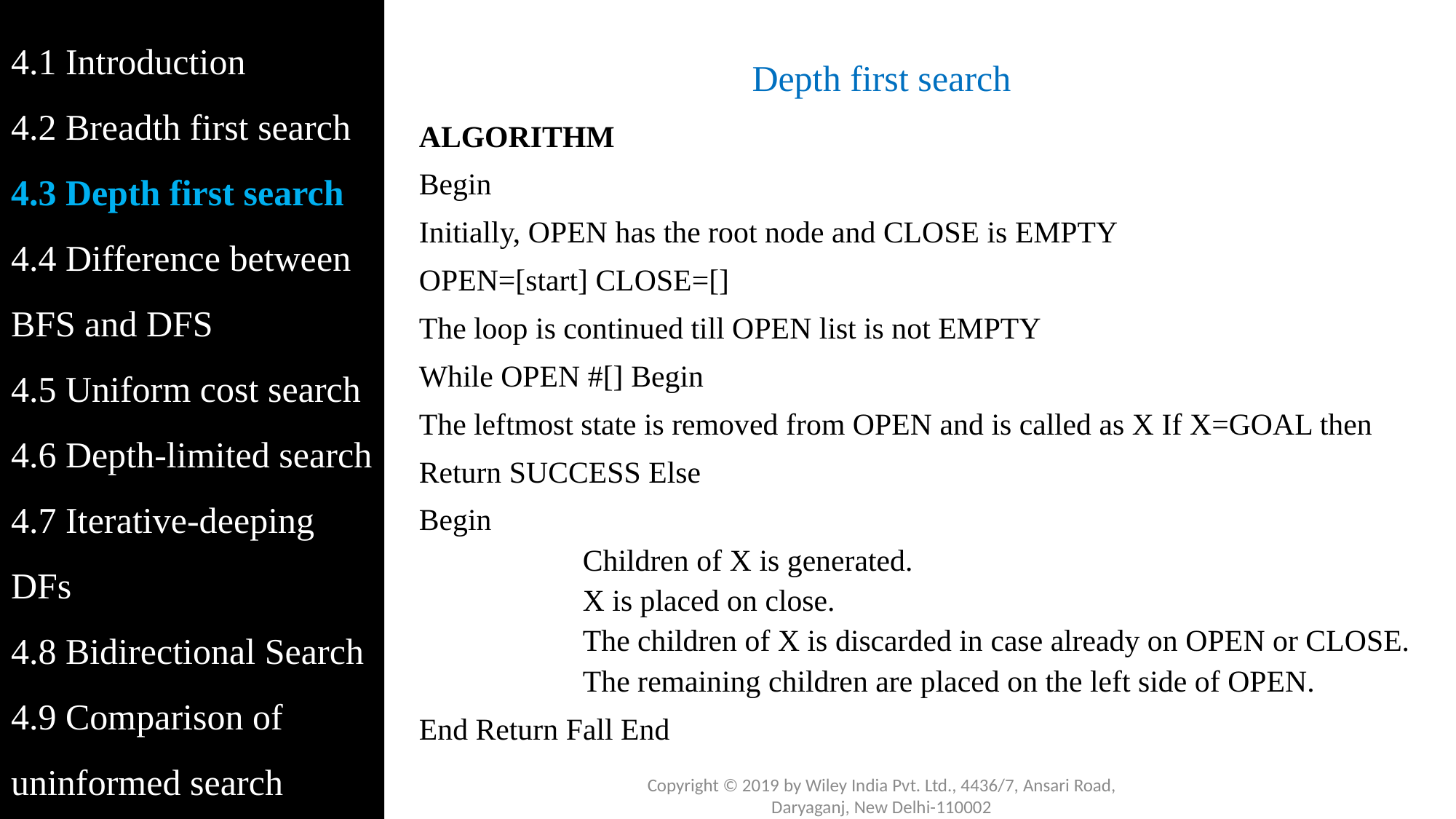

4.1 Introduction
4.2 Breadth first search
4.3 Depth first search
4.4 Difference between BFS and DFS
4.5 Uniform cost search
4.6 Depth-limited search
4.7 Iterative-deeping DFs
4.8 Bidirectional Search
4.9 Comparison of uninformed search
# Depth first search
ALGORITHM
Begin
Initially, OPEN has the root node and CLOSE is EMPTY
OPEN=[start] CLOSE=[]
The loop is continued till OPEN list is not EMPTY
While OPEN #[] Begin
The leftmost state is removed from OPEN and is called as X If X=GOAL then
Return SUCCESS Else
Begin
Children of X is generated.
X is placed on close.
The children of X is discarded in case already on OPEN or CLOSE.
The remaining children are placed on the left side of OPEN.
End Return Fall End

Copyright © 2019 by Wiley India Pvt. Ltd., 4436/7, Ansari Road, Daryaganj, New Delhi-110002